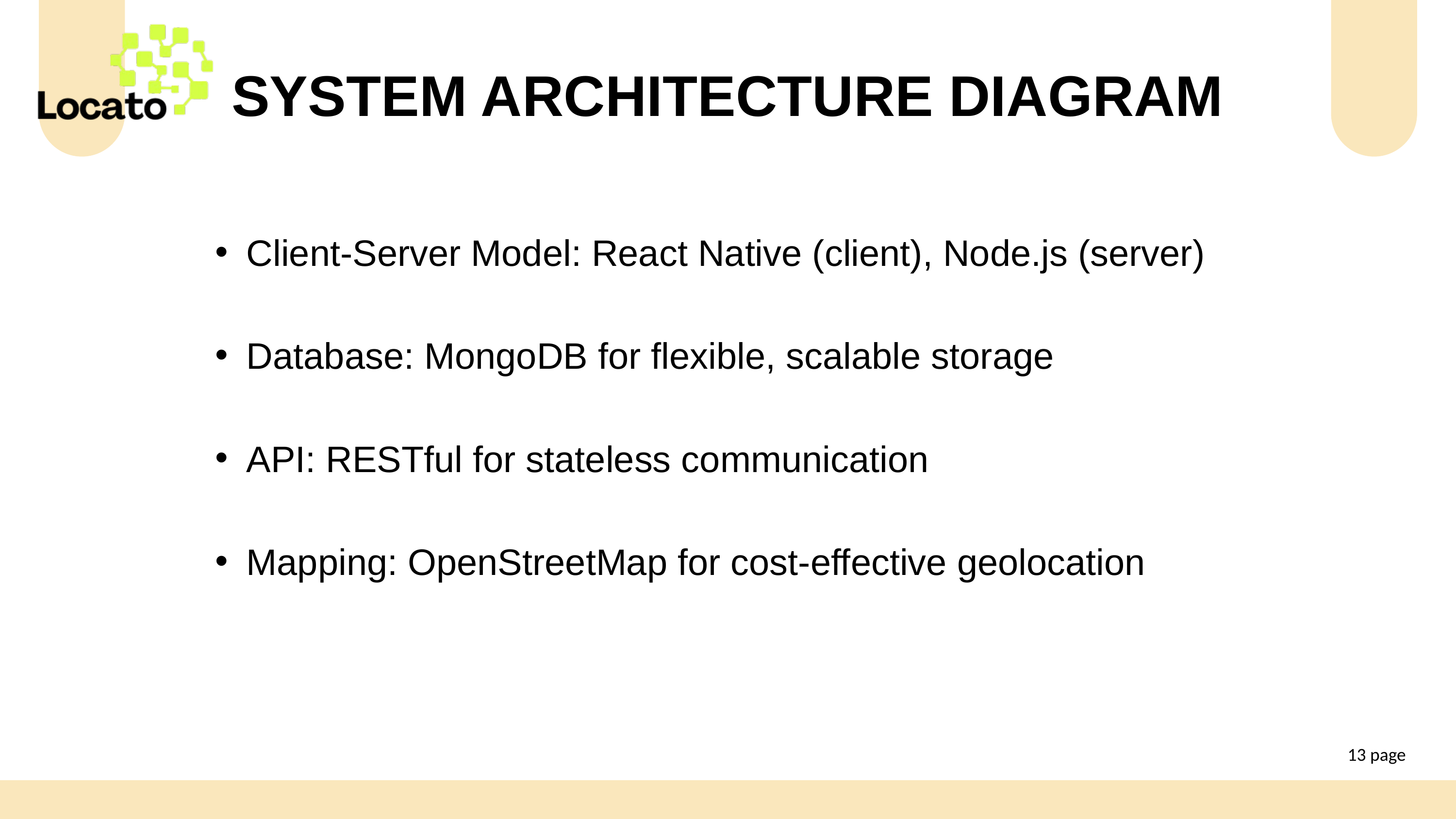

SYSTEM ARCHITECTURE DIAGRAM
Client-Server Model: React Native (client), Node.js (server)

Database: MongoDB for flexible, scalable storage

API: RESTful for stateless communication

Mapping: OpenStreetMap for cost-effective geolocation

13 page